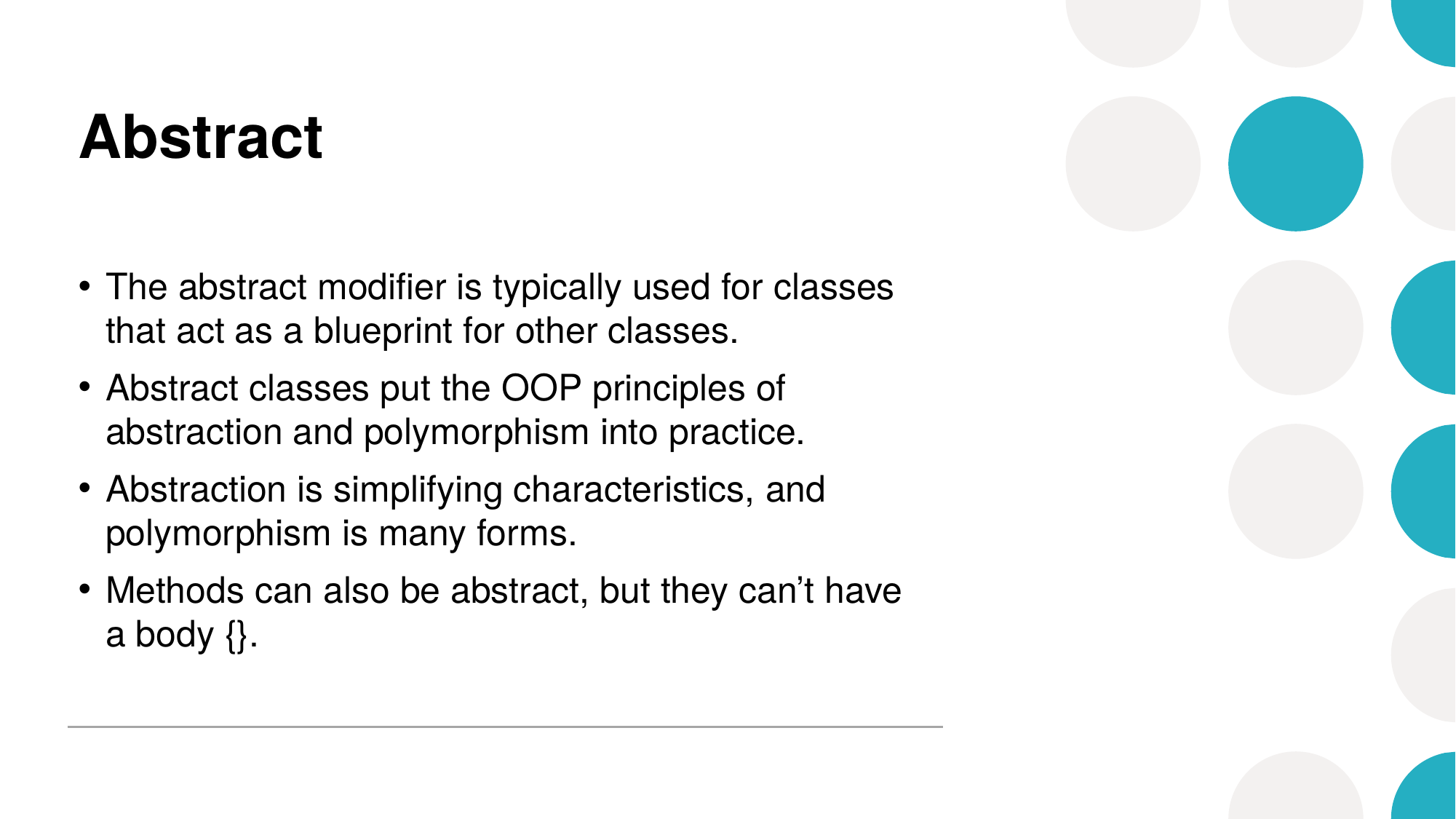

# Abstract
The abstract modifier is typically used for classes that act as a blueprint for other classes.
Abstract classes put the OOP principles of abstraction and polymorphism into practice.
Abstraction is simplifying characteristics, and polymorphism is many forms.
Methods can also be abstract, but they can’t have a body {}.